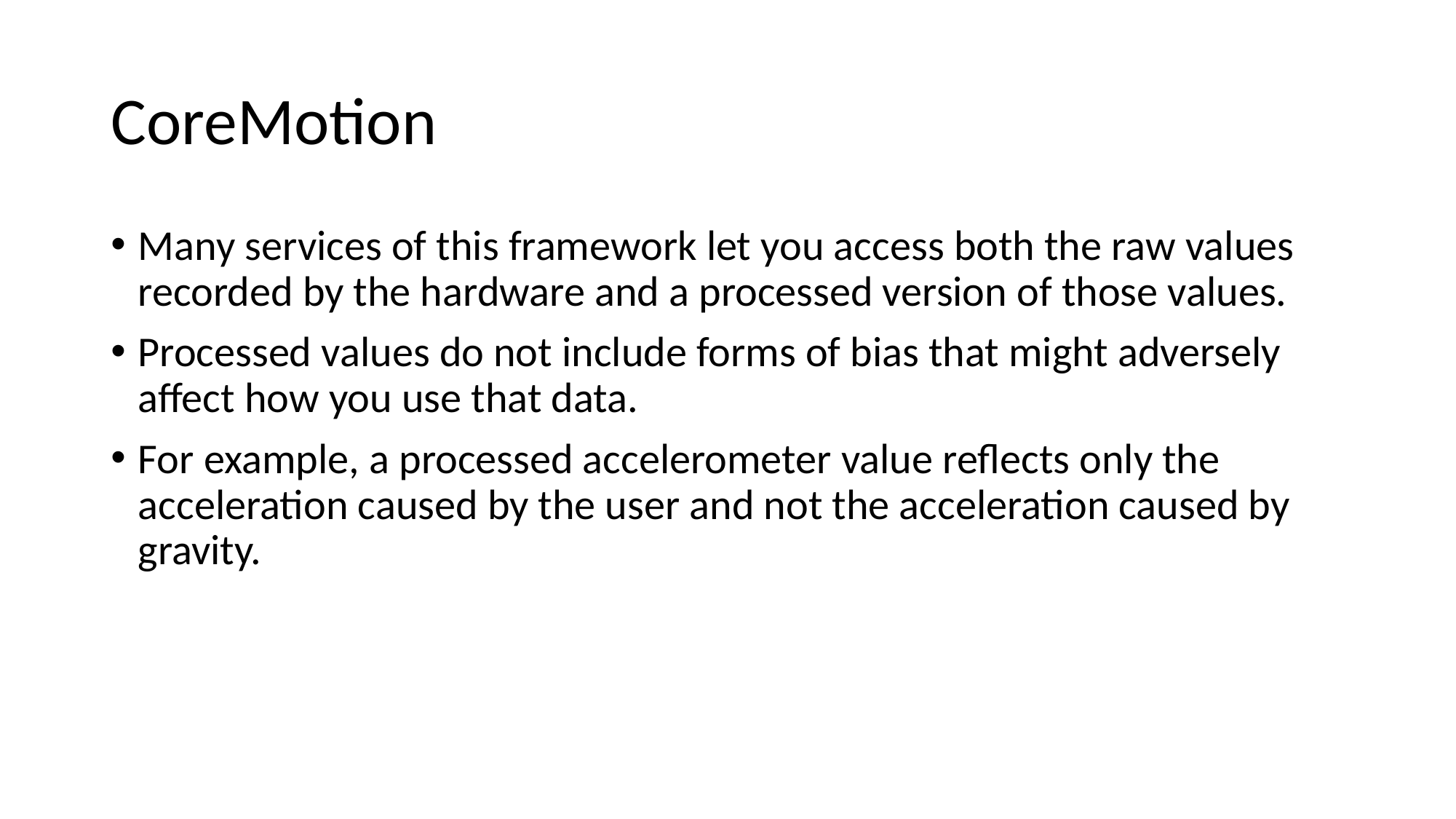

# CoreMotion
Many services of this framework let you access both the raw values recorded by the hardware and a processed version of those values.
Processed values do not include forms of bias that might adversely affect how you use that data.
For example, a processed accelerometer value reflects only the acceleration caused by the user and not the acceleration caused by gravity.